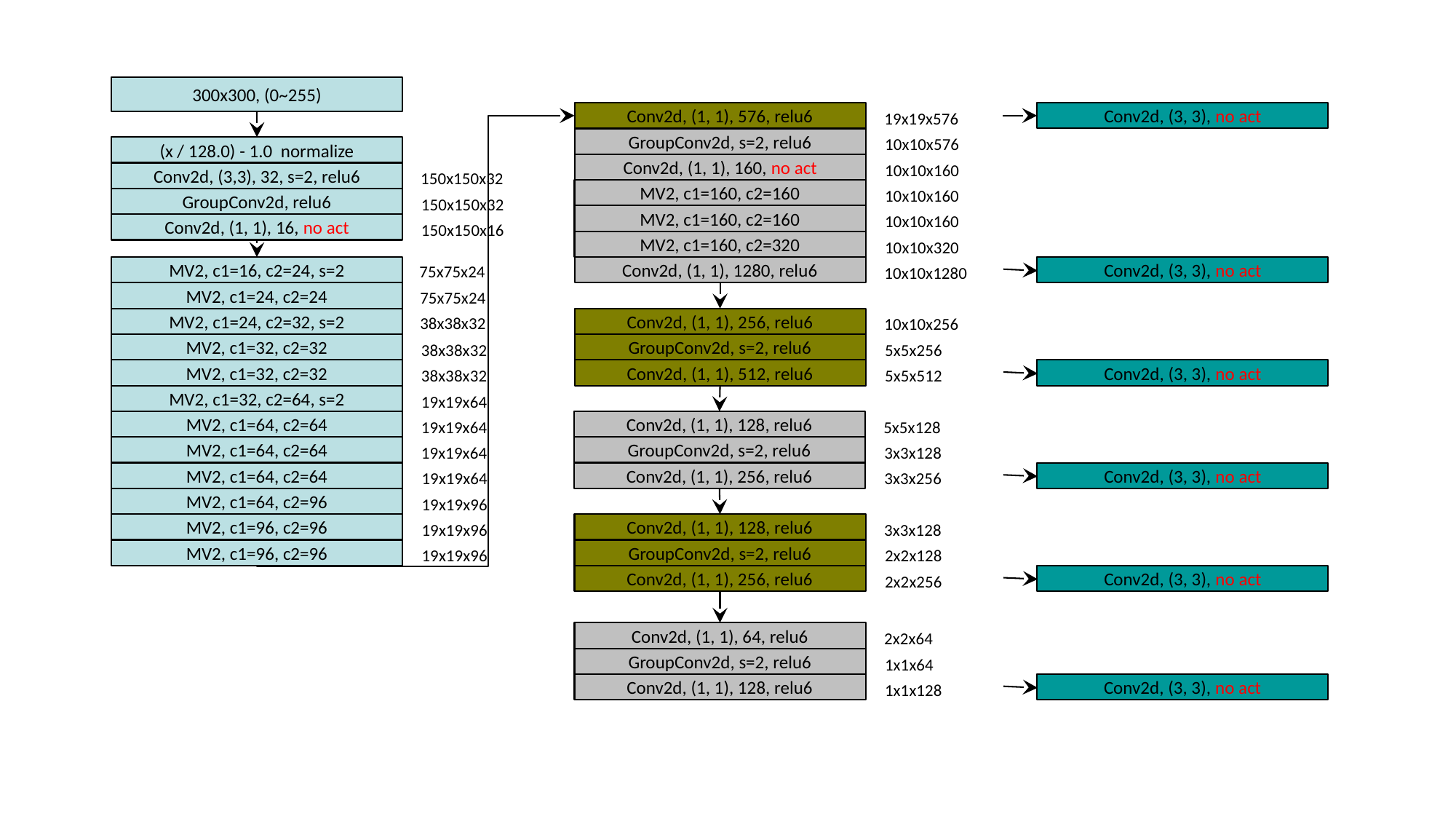

300x300, (0~255)
Conv2d, (1, 1), 576, relu6
19x19x576
Conv2d, (3, 3), no act
GroupConv2d, s=2, relu6
10x10x576
(x / 128.0) - 1.0  normalize
Conv2d, (1, 1), 160, no act
10x10x160
Conv2d, (3,3), 32, s=2, relu6
150x150x32
MV2, c1=160, c2=160
10x10x160
GroupConv2d, relu6
150x150x32
MV2, c1=160, c2=160
10x10x160
Conv2d, (1, 1), 16, no act
150x150x16
MV2, c1=160, c2=320
10x10x320
75x75x24
MV2, c1=16, c2=24, s=2
Conv2d, (1, 1), 1280, relu6
10x10x1280
Conv2d, (3, 3), no act
75x75x24
MV2, c1=24, c2=24
38x38x32
MV2, c1=24, c2=32, s=2
Conv2d, (1, 1), 256, relu6
10x10x256
MV2, c1=32, c2=32
38x38x32
GroupConv2d, s=2, relu6
5x5x256
MV2, c1=32, c2=32
38x38x32
Conv2d, (1, 1), 512, relu6
5x5x512
Conv2d, (3, 3), no act
MV2, c1=32, c2=64, s=2
19x19x64
MV2, c1=64, c2=64
19x19x64
Conv2d, (1, 1), 128, relu6
5x5x128
MV2, c1=64, c2=64
19x19x64
GroupConv2d, s=2, relu6
3x3x128
MV2, c1=64, c2=64
19x19x64
Conv2d, (1, 1), 256, relu6
3x3x256
Conv2d, (3, 3), no act
MV2, c1=64, c2=96
19x19x96
MV2, c1=96, c2=96
19x19x96
Conv2d, (1, 1), 128, relu6
3x3x128
MV2, c1=96, c2=96
19x19x96
GroupConv2d, s=2, relu6
2x2x128
Conv2d, (1, 1), 256, relu6
2x2x256
Conv2d, (3, 3), no act
Conv2d, (1, 1), 64, relu6
2x2x64
GroupConv2d, s=2, relu6
1x1x64
Conv2d, (1, 1), 128, relu6
1x1x128
Conv2d, (3, 3), no act